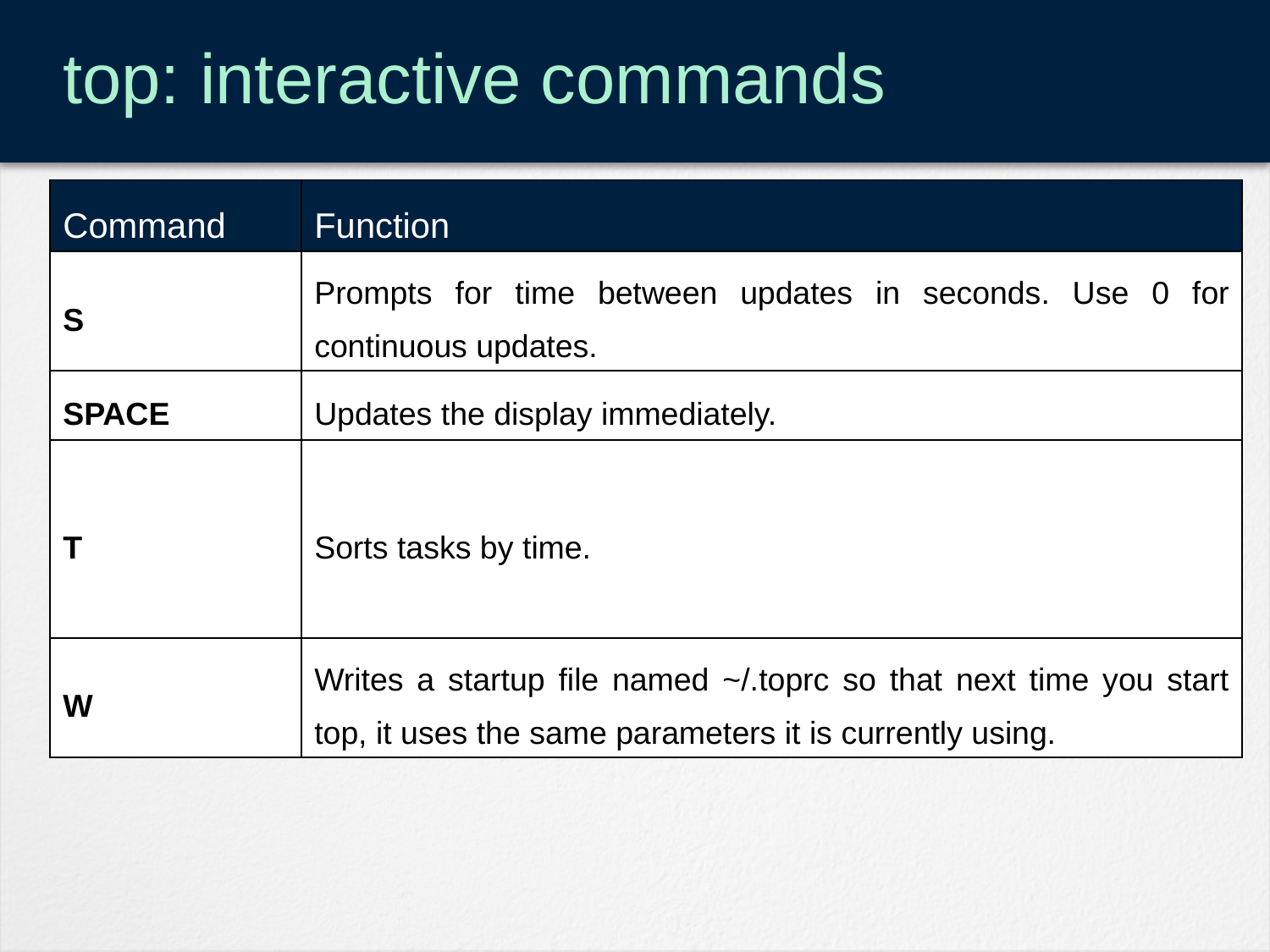

# top: interactive commands
| Command | Function |
| --- | --- |
| S | Prompts for time between updates in seconds. Use 0 for continuous updates. |
| SPACE | Updates the display immediately. |
| T | Sorts tasks by time. |
| W | Writes a startup file named ~/.toprc so that next time you start top, it uses the same parameters it is currently using. |